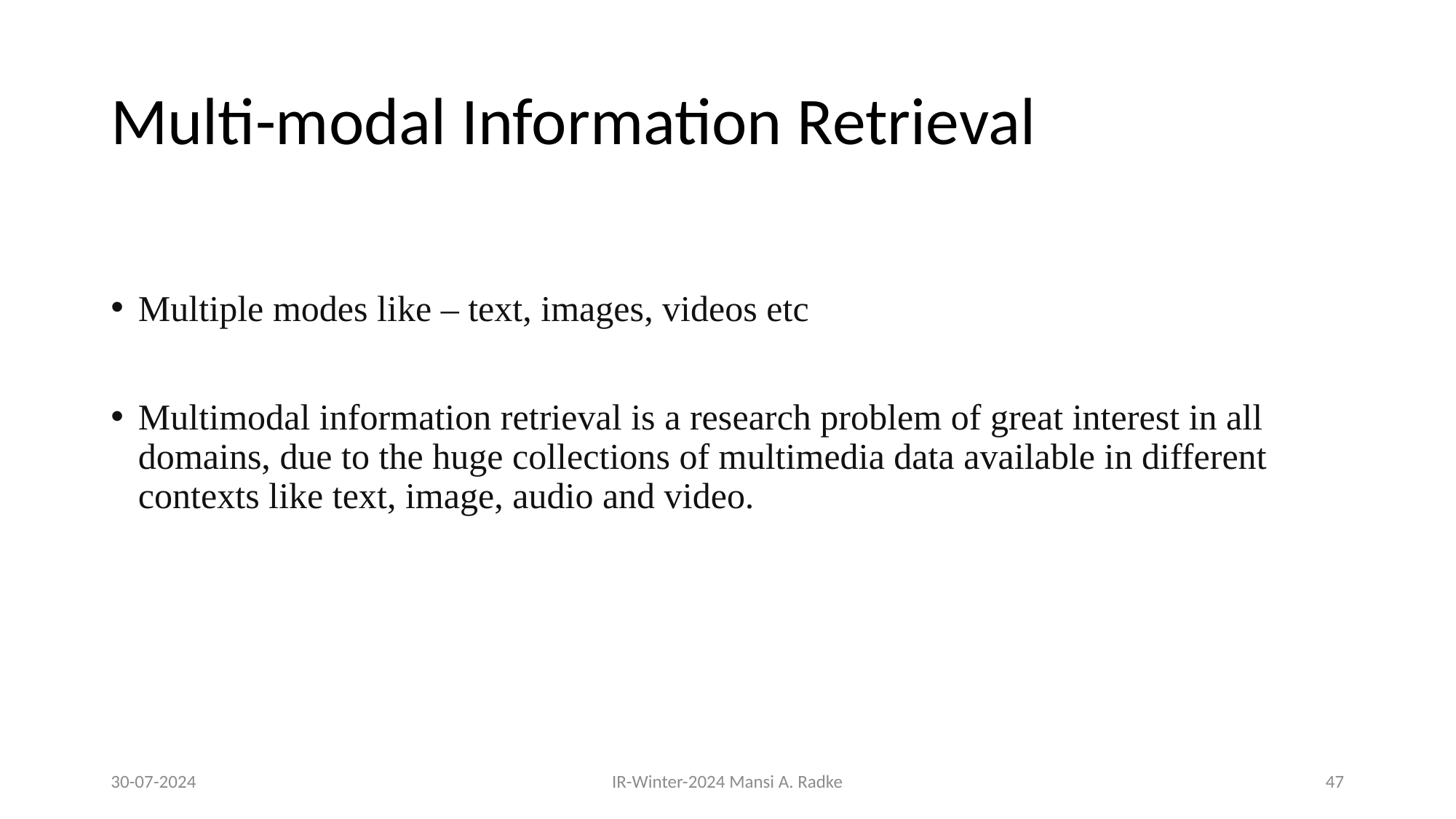

# Multi-modal Information Retrieval

Multiple modes like – text, images, videos etc

Multimodal information retrieval is a research problem of great interest in all domains, due to the huge collections of multimedia data available in different contexts like text, image, audio and video.
30-07-2024
IR-Winter-2024 Mansi A. Radke
47